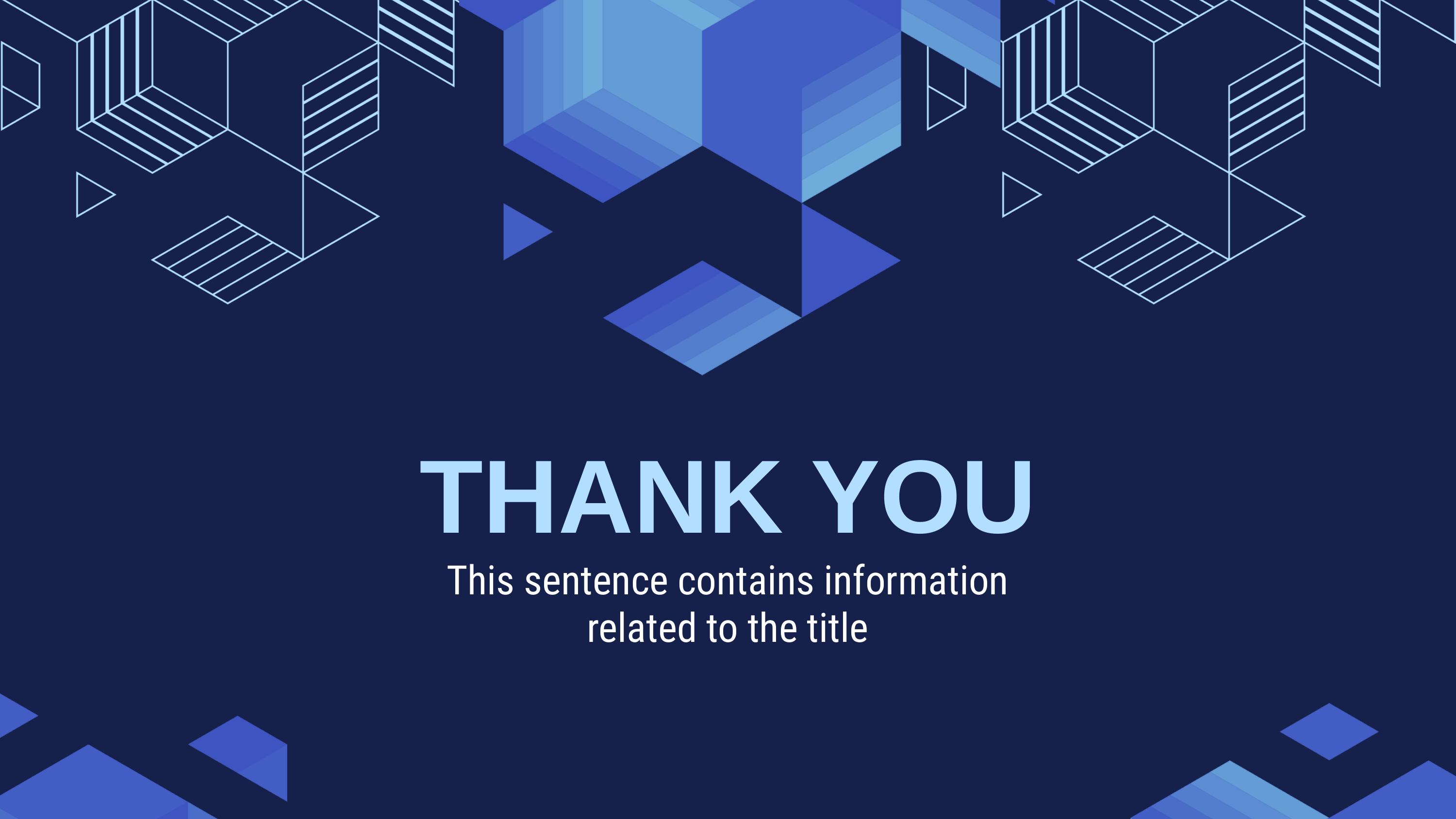

THANK YOU
This sentence contains information
related to the title